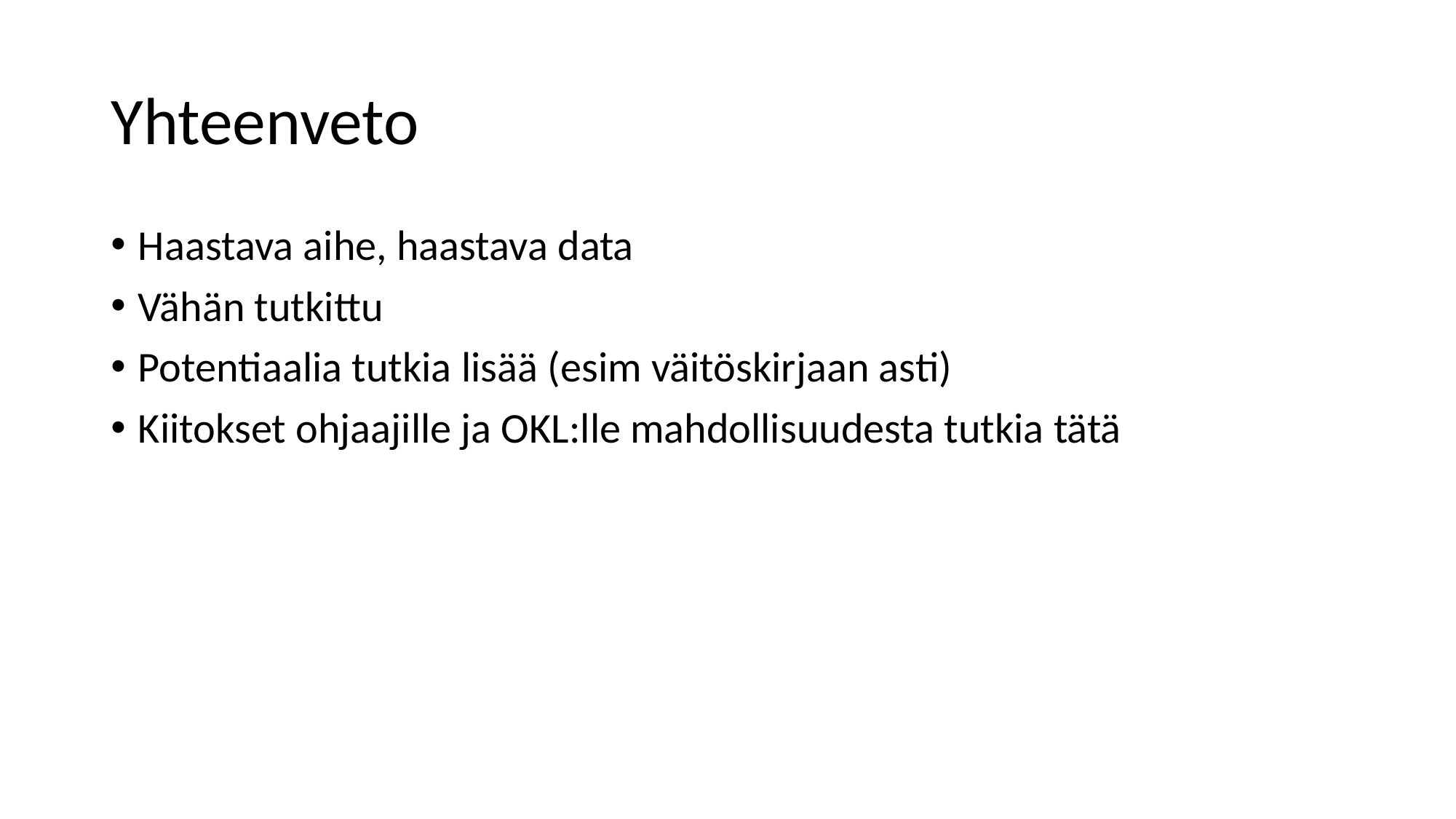

# Yhteenveto
Haastava aihe, haastava data
Vähän tutkittu
Potentiaalia tutkia lisää (esim väitöskirjaan asti)
Kiitokset ohjaajille ja OKL:lle mahdollisuudesta tutkia tätä